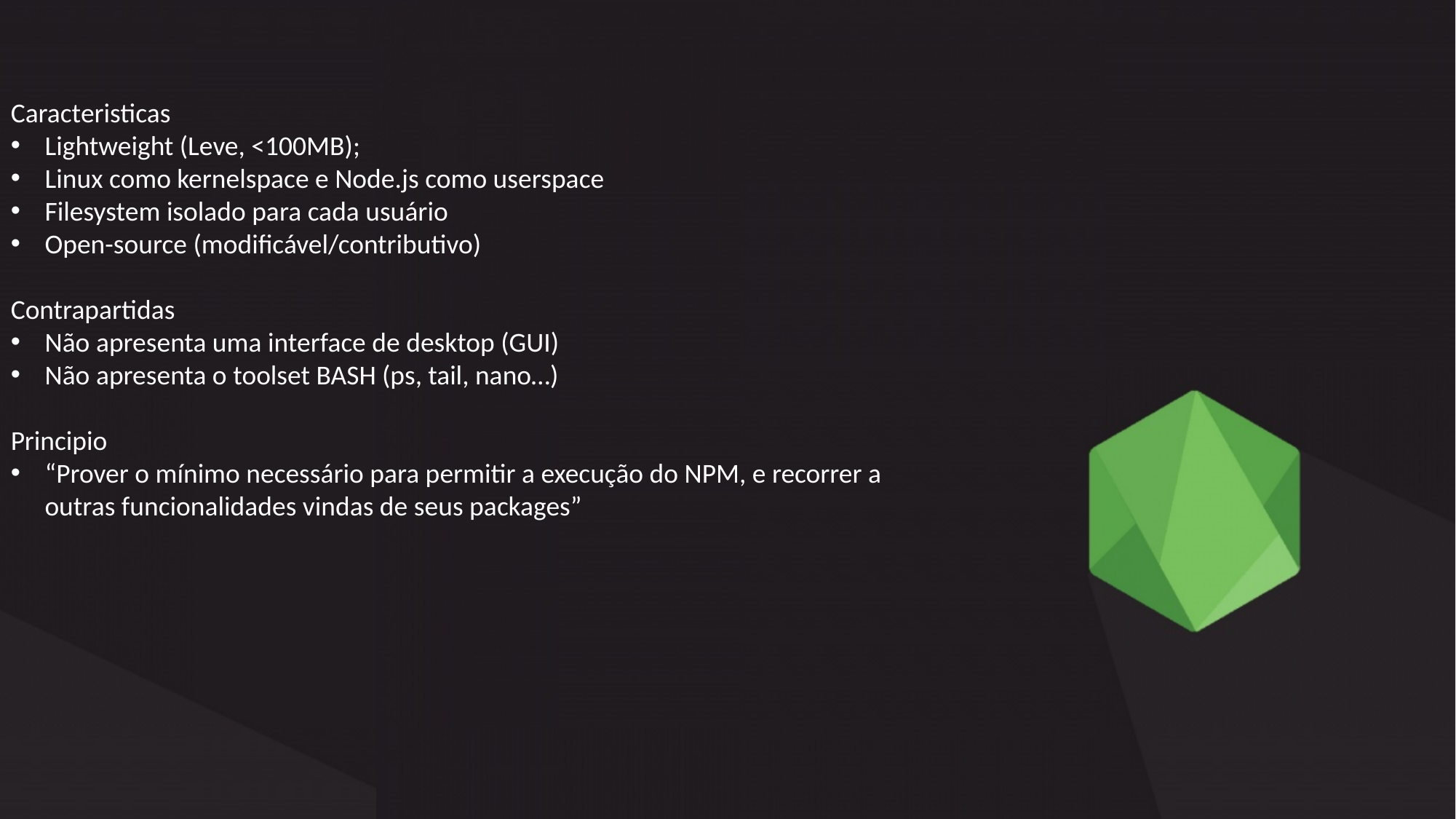

Caracteristicas
Lightweight (Leve, <100MB);
Linux como kernelspace e Node.js como userspace
Filesystem isolado para cada usuário
Open-source (modificável/contributivo)

Contrapartidas
Não apresenta uma interface de desktop (GUI)
Não apresenta o toolset BASH (ps, tail, nano…)

Principio
“Prover o mínimo necessário para permitir a execução do NPM, e recorrer a outras funcionalidades vindas de seus packages”